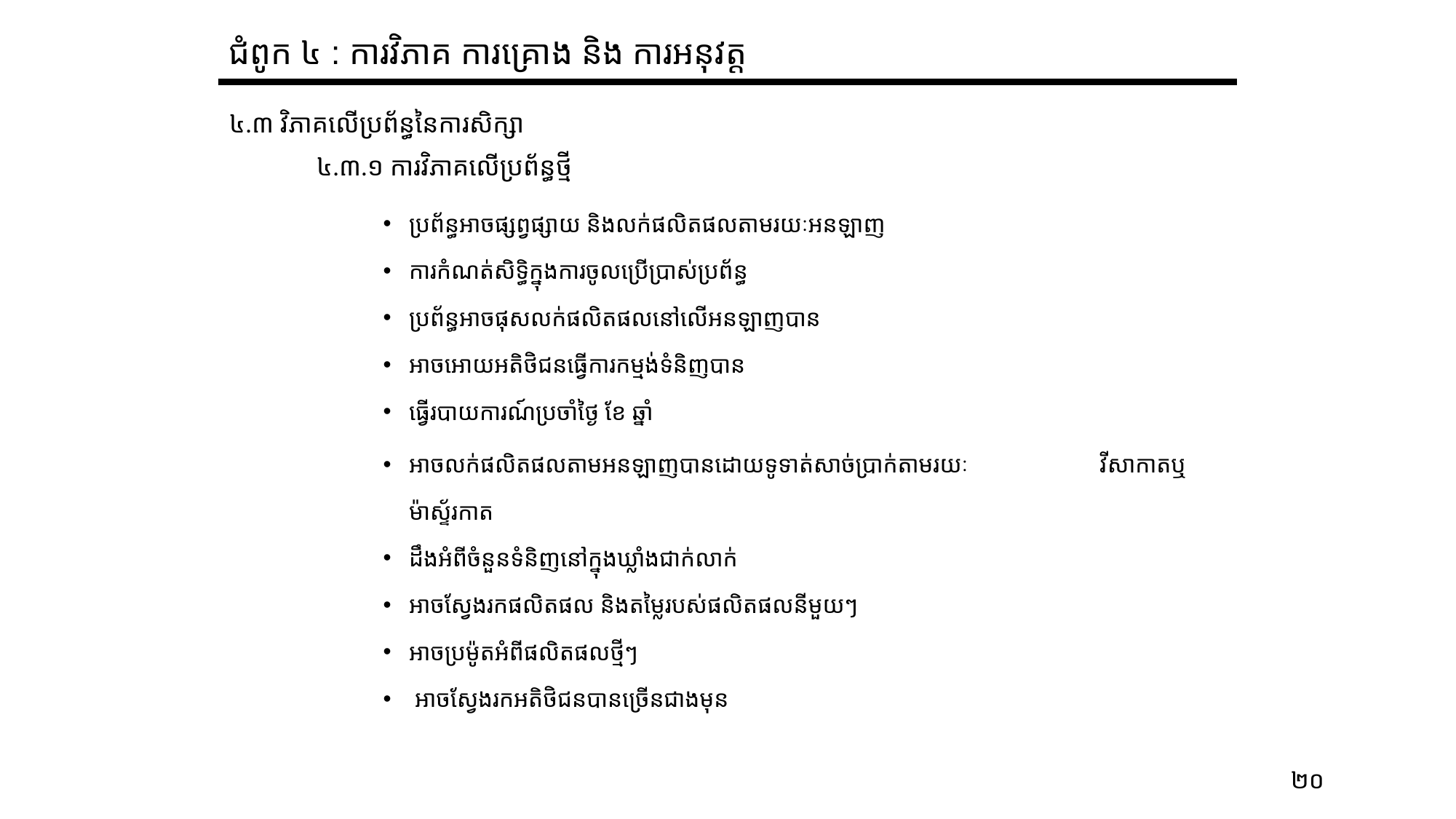

ជំពូក ៤ :​ ការវិភាគ ការគ្រោង និង ការអនុវត្ត
៤.៣ វិភាគលើប្រព័ន្ធនៃការសិក្សា
	៤.៣.១ ការវិភាគលើប្រព័ន្ធថ្មី
ប្រព័ន្ធអាចផ្សព្វផ្សាយ និងលក់ផលិតផលតាមរយៈអនឡាញ
ការកំណត់សិទ្ធិក្នុងការចូលប្រើប្រាស់ប្រព័ន្ធ
ប្រព័ន្ធ​​​អាចផុសលក់ផលិតផលនៅលើអនឡាញបាន
អាចអោយអតិថិជនធ្វើការកម្មង់ទំនិញបាន
ធ្វើរបាយការណ៍ប្រចាំថ្ងៃ ខែ ឆ្នាំ
អាចលក់ផលិតផលតាមអនឡាញបានដោយទូទាត់សាច់ប្រាក់តាមរយៈ                      វីសាកាត​​​​​​​ឬម៉ាស្ទ័រកាត
ដឹងអំពីចំនួនទំនិញនៅក្នុងឃ្លាំងជាក់លាក់
អាចស្វែងរកផលិតផល និងតម្លៃរបស់ផលិតផលនីមួយៗ
អាចប្រម៉ូតអំពីផលិតផលថ្មីៗ
 អាចស្វែងរកអតិថិជនបានច្រើនជាងមុន

២០